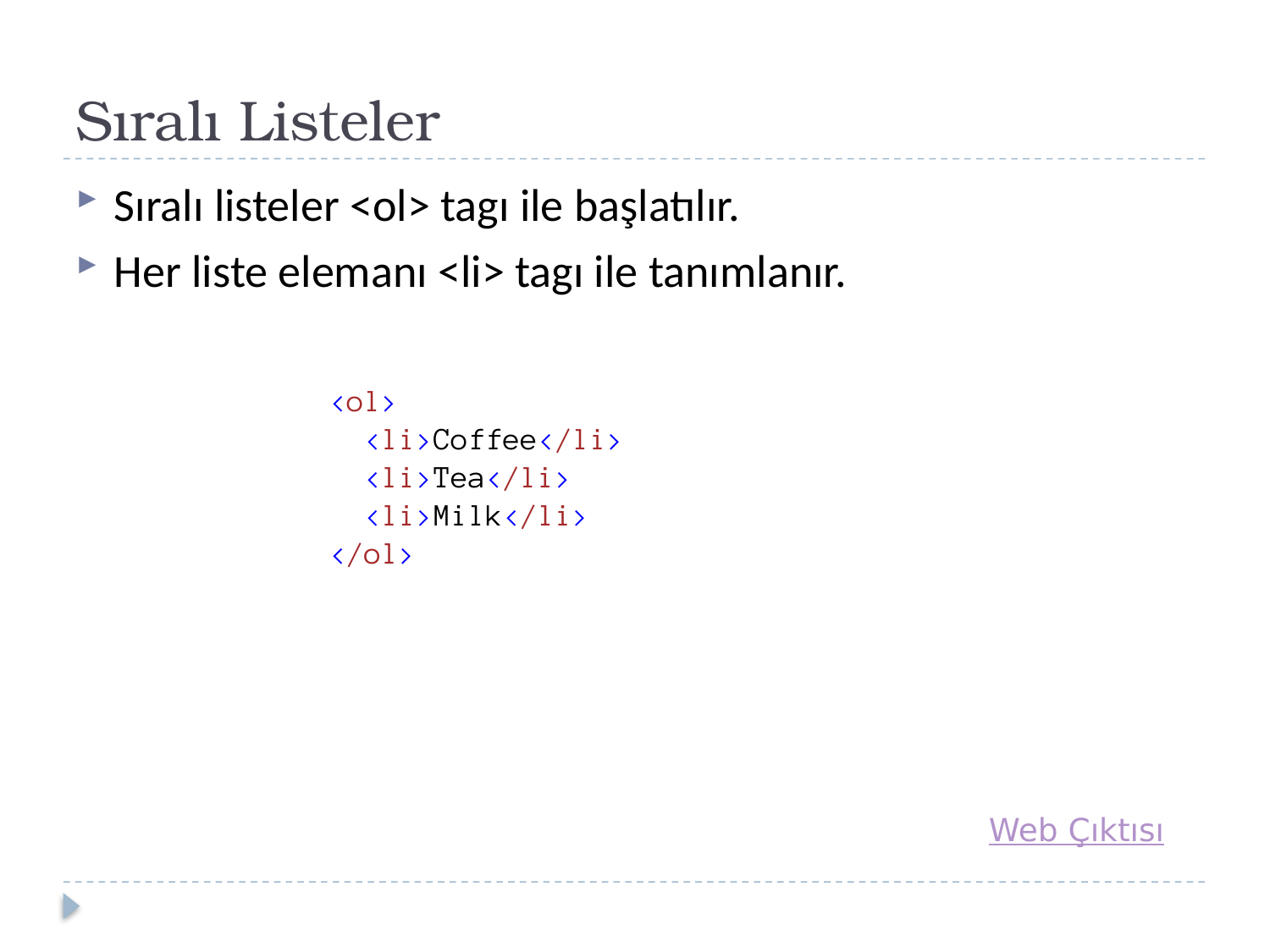

Sıralı Listeler
Sıralı listeler <ol> tagı ile başlatılır.
Her liste elemanı <li> tagı ile tanımlanır.

<ol>
  <li>Coffee</li>
  <li>Tea</li>
  <li>Milk</li>
</ol>
Web Çıktısı